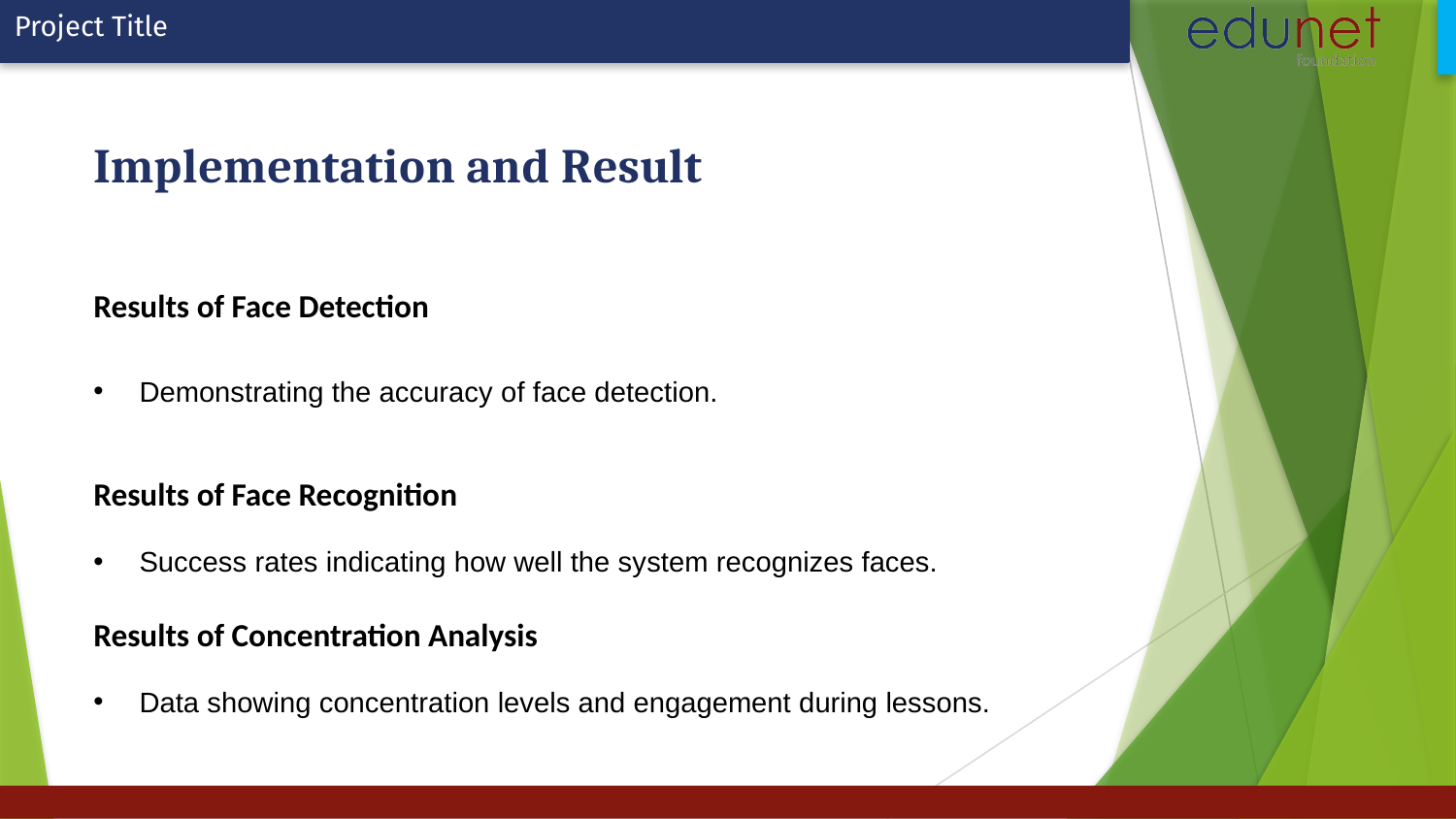

Implementation and Result

Results of Face Detection
Demonstrating the accuracy of face detection.

Results of Face Recognition
Success rates indicating how well the system recognizes faces.
Results of Concentration Analysis
Data showing concentration levels and engagement during lessons.